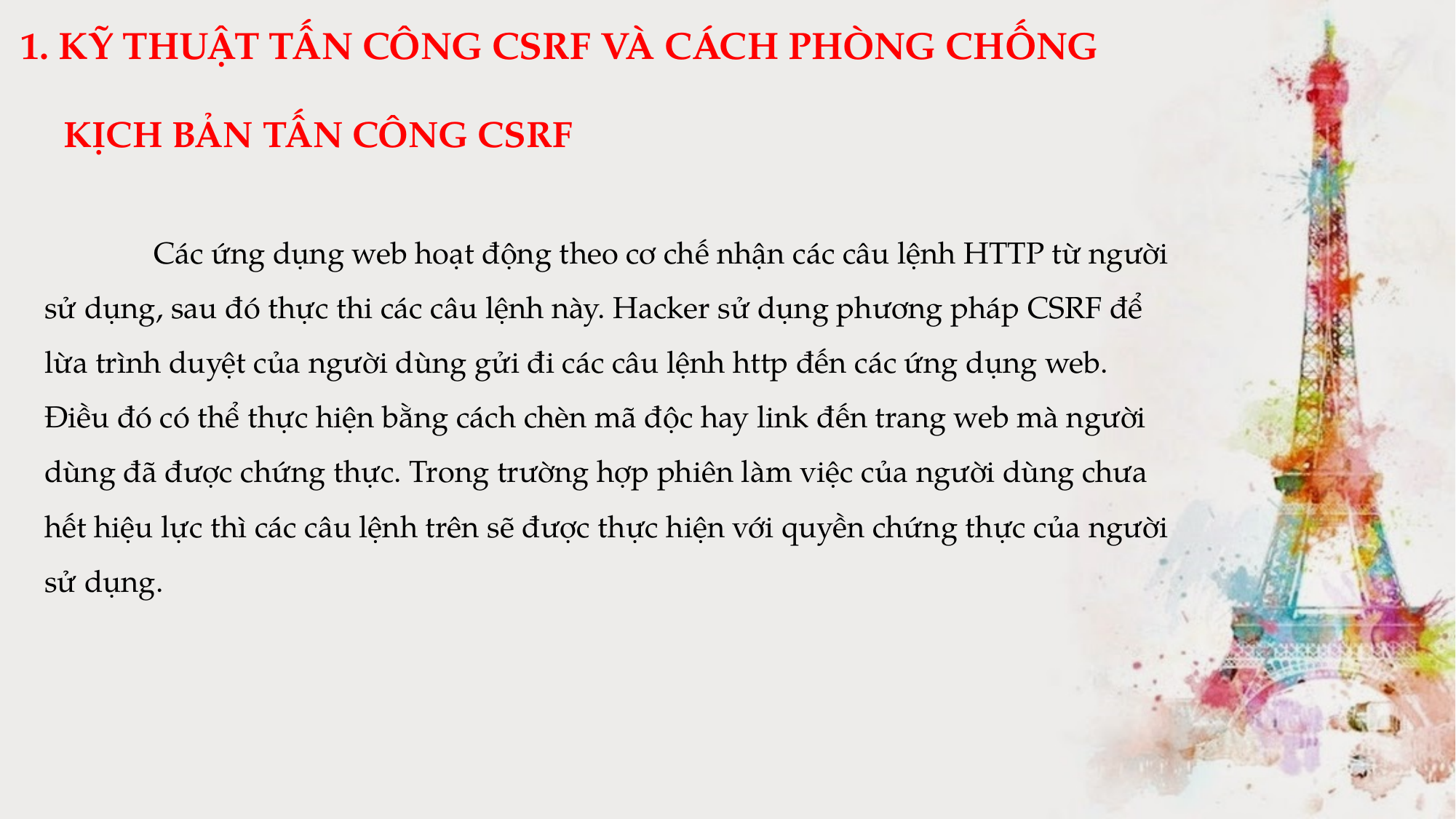

# 1. KỸ THUẬT TẤN CÔNG CSRF VÀ CÁCH PHÒNG CHỐNG
KỊCH BẢN TẤN CÔNG CSRF
	Các ứng dụng web hoạt động theo cơ chế nhận các câu lệnh HTTP từ người sử dụng, sau đó thực thi các câu lệnh này. Hacker sử dụng phương pháp CSRF để lừa trình duyệt của người dùng gửi đi các câu lệnh http đến các ứng dụng web. Điều đó có thể thực hiện bằng cách chèn mã độc hay link đến trang web mà người dùng đã được chứng thực. Trong trường hợp phiên làm việc của người dùng chưa hết hiệu lực thì các câu lệnh trên sẽ được thực hiện với quyền chứng thực của người sử dụng.